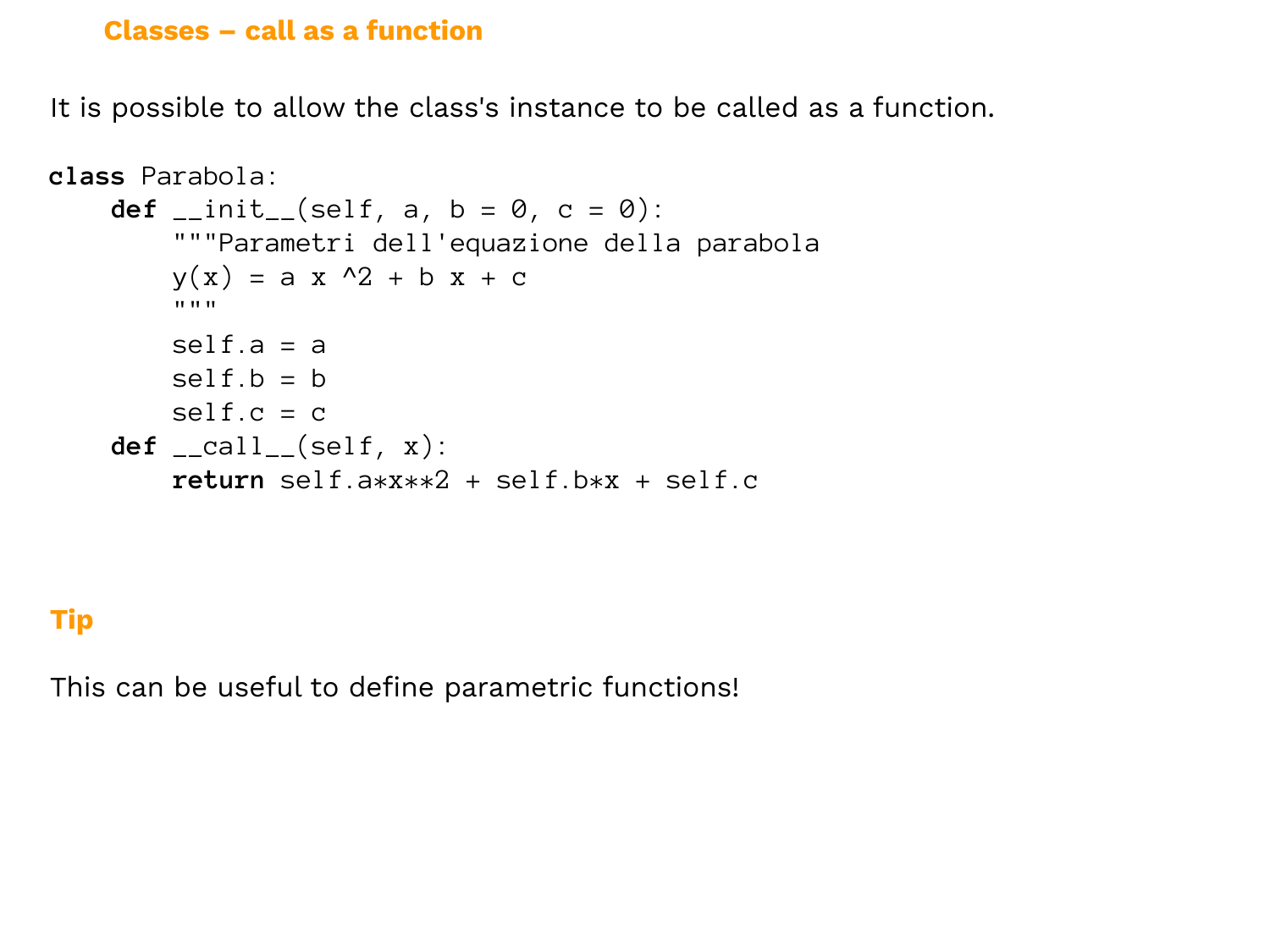

Classes – call as a function
It is possible to allow the class's instance to be called as a function.

class Parabola:
    def __init__(self, a, b = 0, c = 0):
        """Parametri dell'equazione della parabola
        y(x) = a x ^2 + b x + c
        """
        self.a = a
        self.b = b
        self.c = c
    def __call__(self, x):
        return self.a*x**2 + self.b*x + self.c
Tip

This can be useful to define parametric functions!